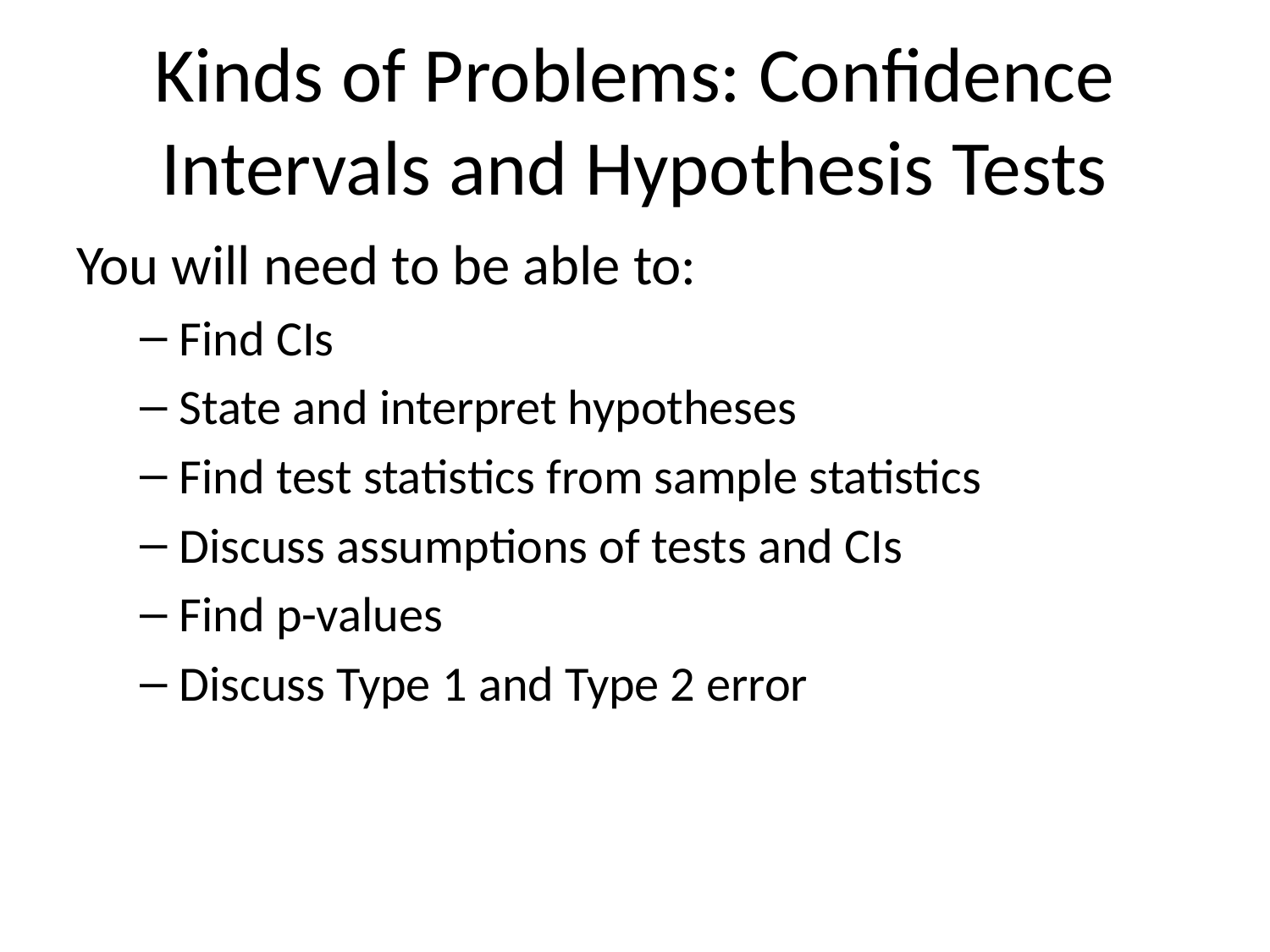

# Kinds of Problems: Confidence Intervals and Hypothesis Tests
You will need to be able to:
Find CIs
State and interpret hypotheses
Find test statistics from sample statistics
Discuss assumptions of tests and CIs
Find p-values
Discuss Type 1 and Type 2 error